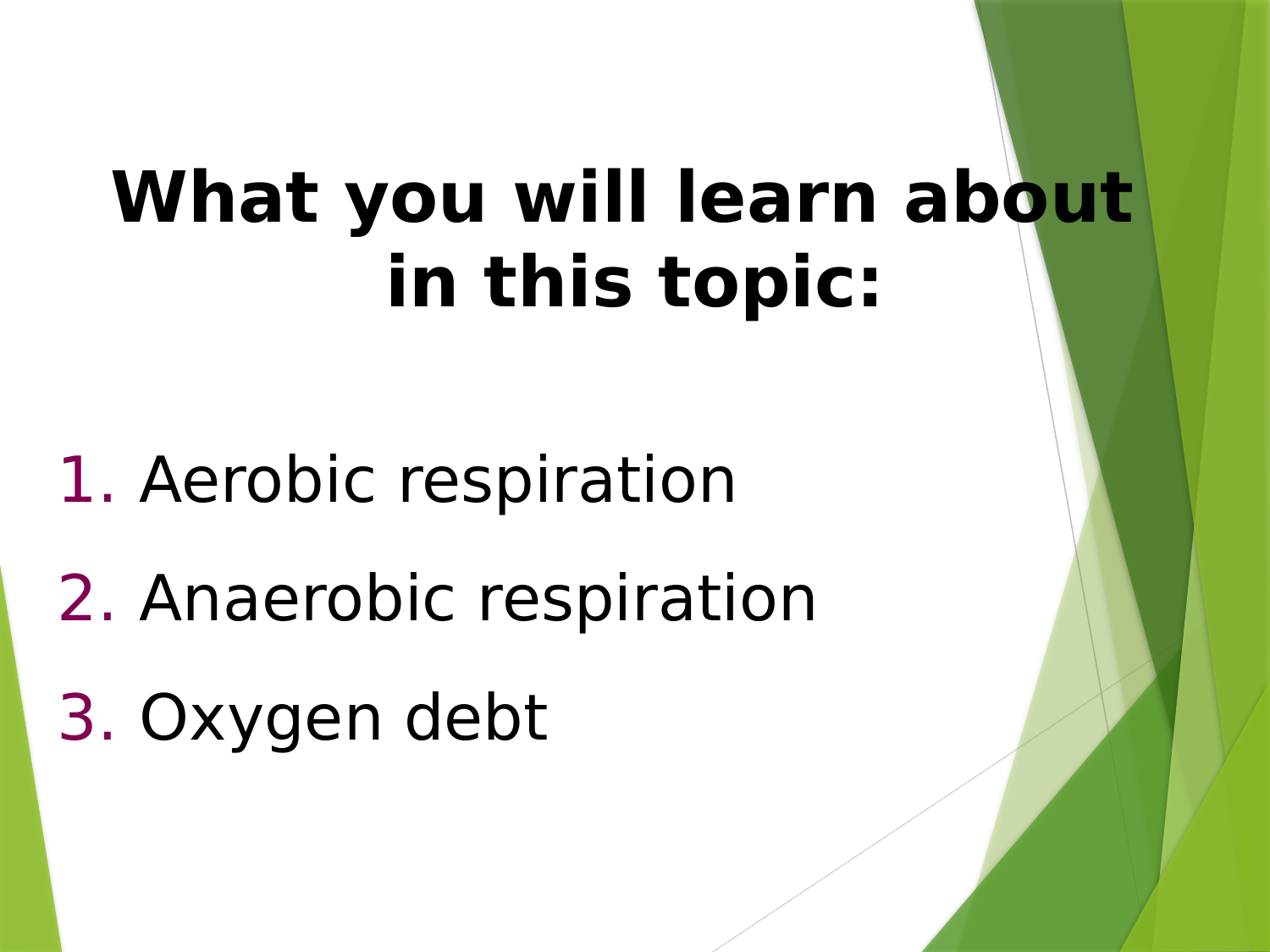

Respiration 2
What you will learn about
in this topic:

 Aerobic respiration

 Anaerobic respiration

 Oxygen debt